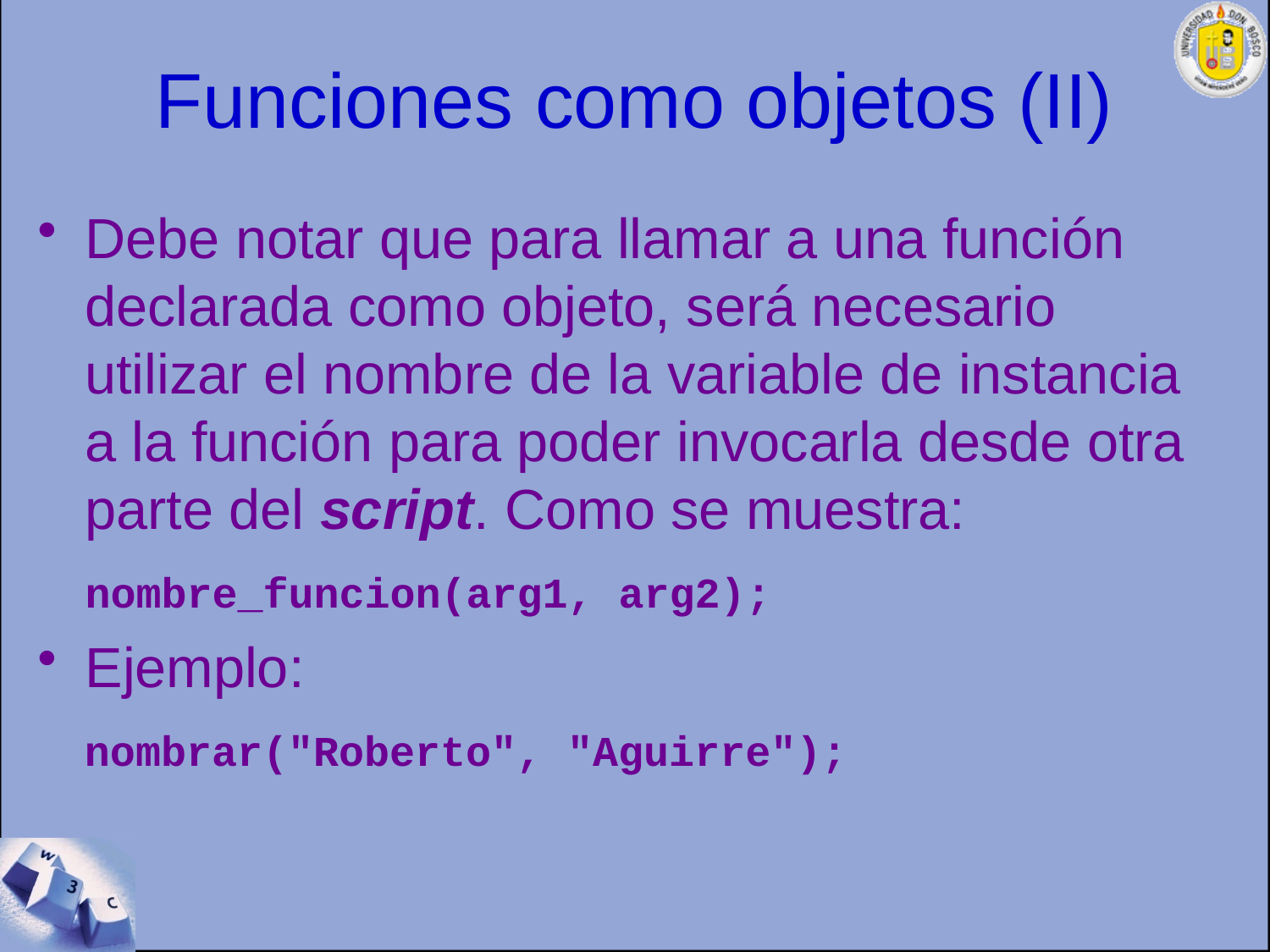

# Funciones como objetos (II)
Debe notar que para llamar a una función declarada como objeto, será necesario utilizar el nombre de la variable de instancia a la función para poder invocarla desde otra parte del script. Como se muestra:
	nombre_funcion(arg1, arg2);
Ejemplo:
   nombrar("Roberto", "Aguirre");